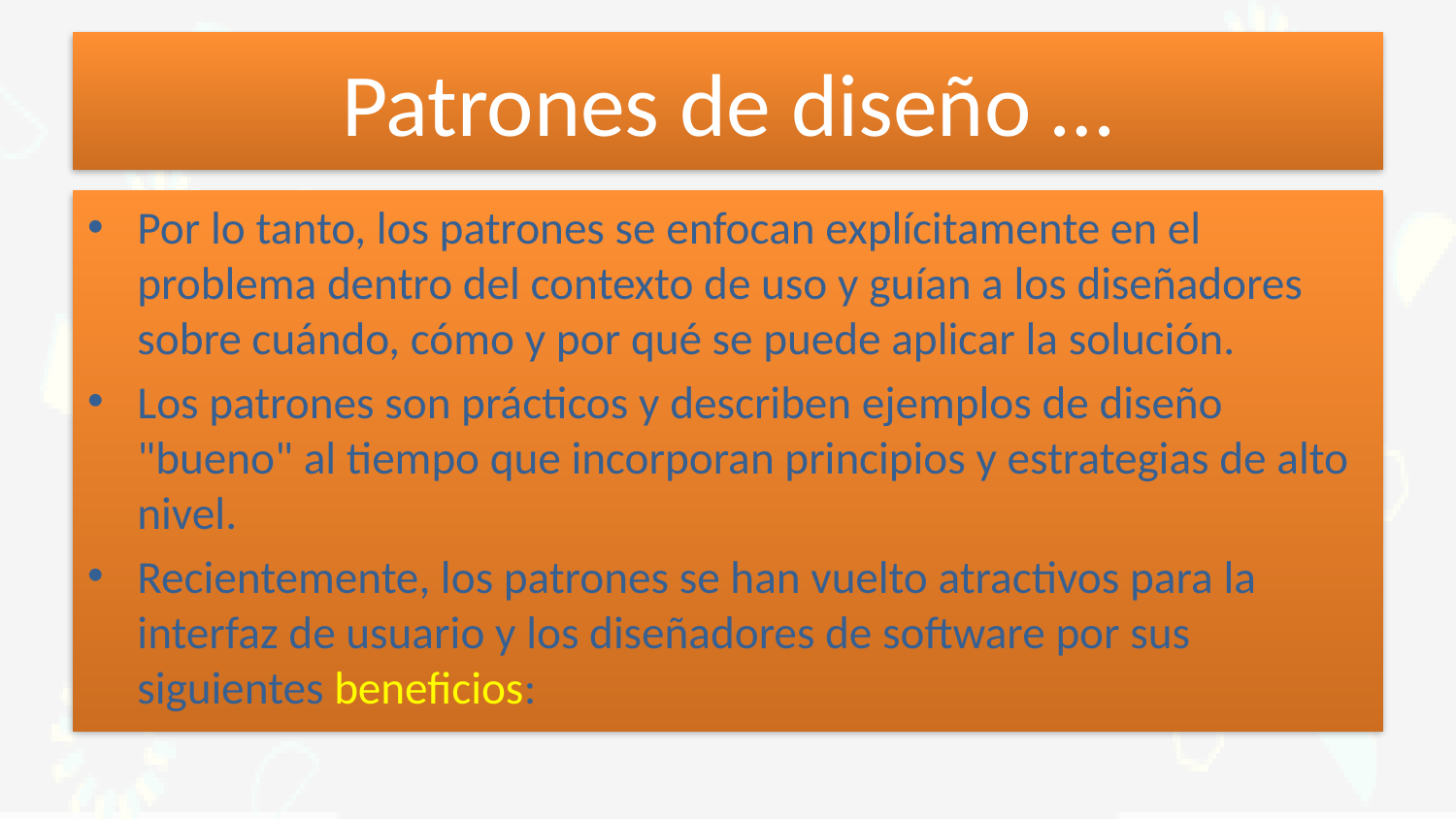

# Patrones de diseño …
Por lo tanto, los patrones se enfocan explícitamente en el problema dentro del contexto de uso y guían a los diseñadores sobre cuándo, cómo y por qué se puede aplicar la solución.
Los patrones son prácticos y describen ejemplos de diseño "bueno" al tiempo que incorporan principios y estrategias de alto nivel.
Recientemente, los patrones se han vuelto atractivos para la interfaz de usuario y los diseñadores de software por sus siguientes beneficios: